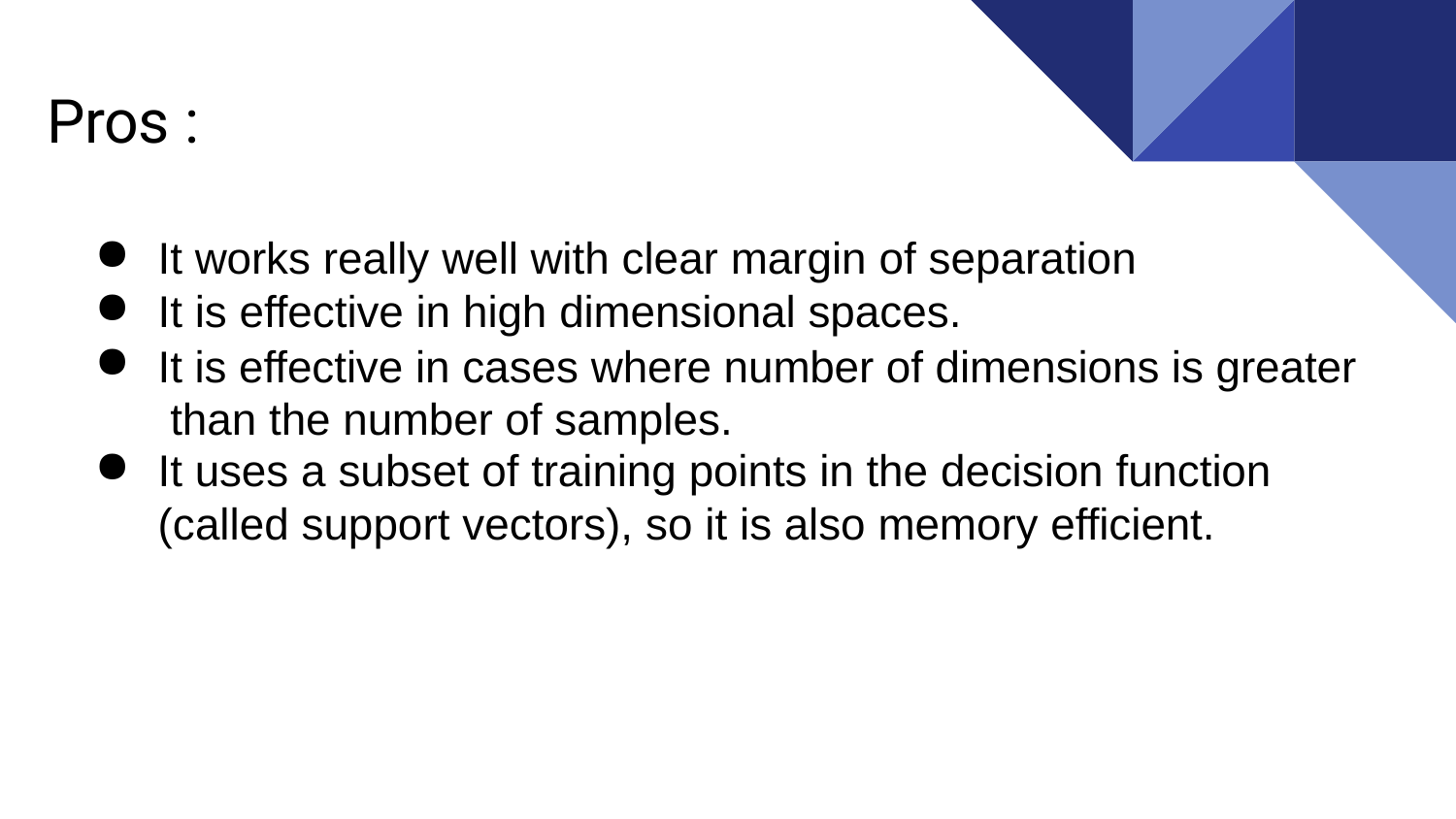

# Pros :
It works really well with clear margin of separation
It is effective in high dimensional spaces.
It is effective in cases where number of dimensions is greater  than the number of samples.
It uses a subset of training points in the decision function
(called support vectors), so it is also memory efficient.